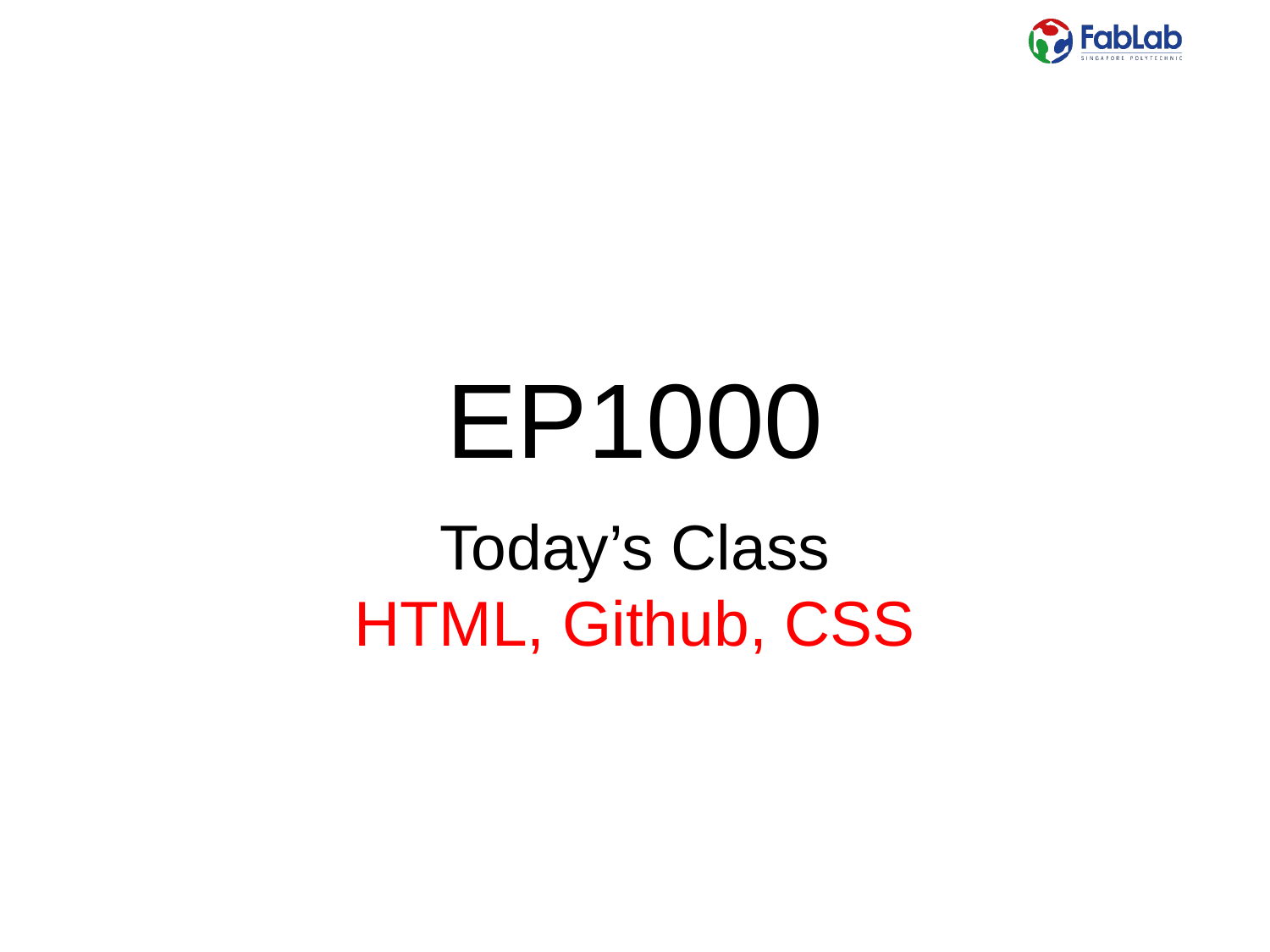

# EP1000
Today’s Class
HTML, Github, CSS